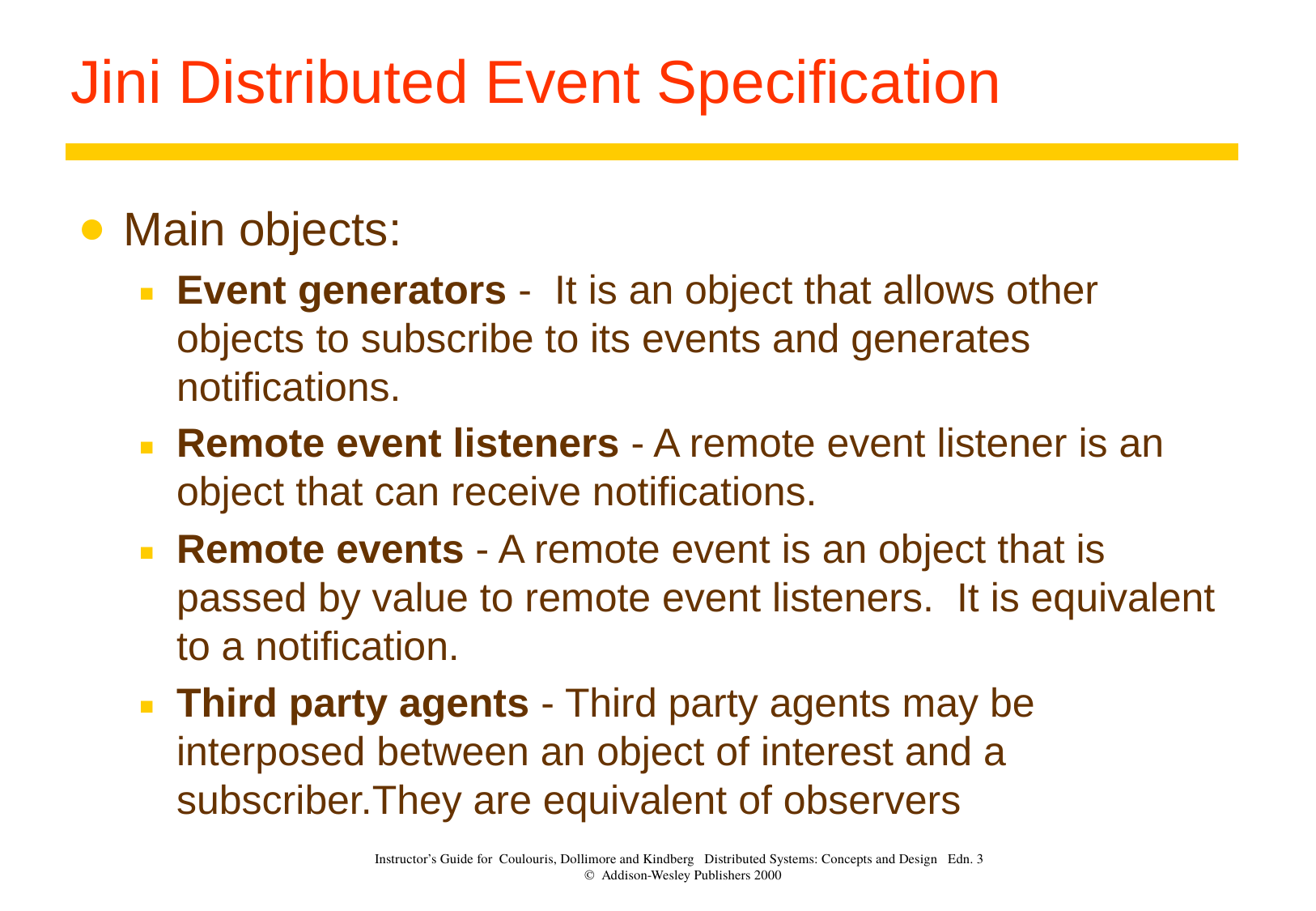

# Jini Distributed Event Specification
Main objects:
Event generators -  It is an object that allows other objects to subscribe to its events and generates notifications.
Remote event listeners - A remote event listener is an object that can receive notifications.
Remote events - A remote event is an object that is passed by value to remote event listeners.  It is equivalent to a notification.
Third party agents - Third party agents may be interposed between an object of interest and a subscriber.They are equivalent of observers
Instructor’s Guide for  Coulouris, Dollimore and Kindberg   Distributed Systems: Concepts and Design   Edn. 3
©  Addison-Wesley Publishers 2000